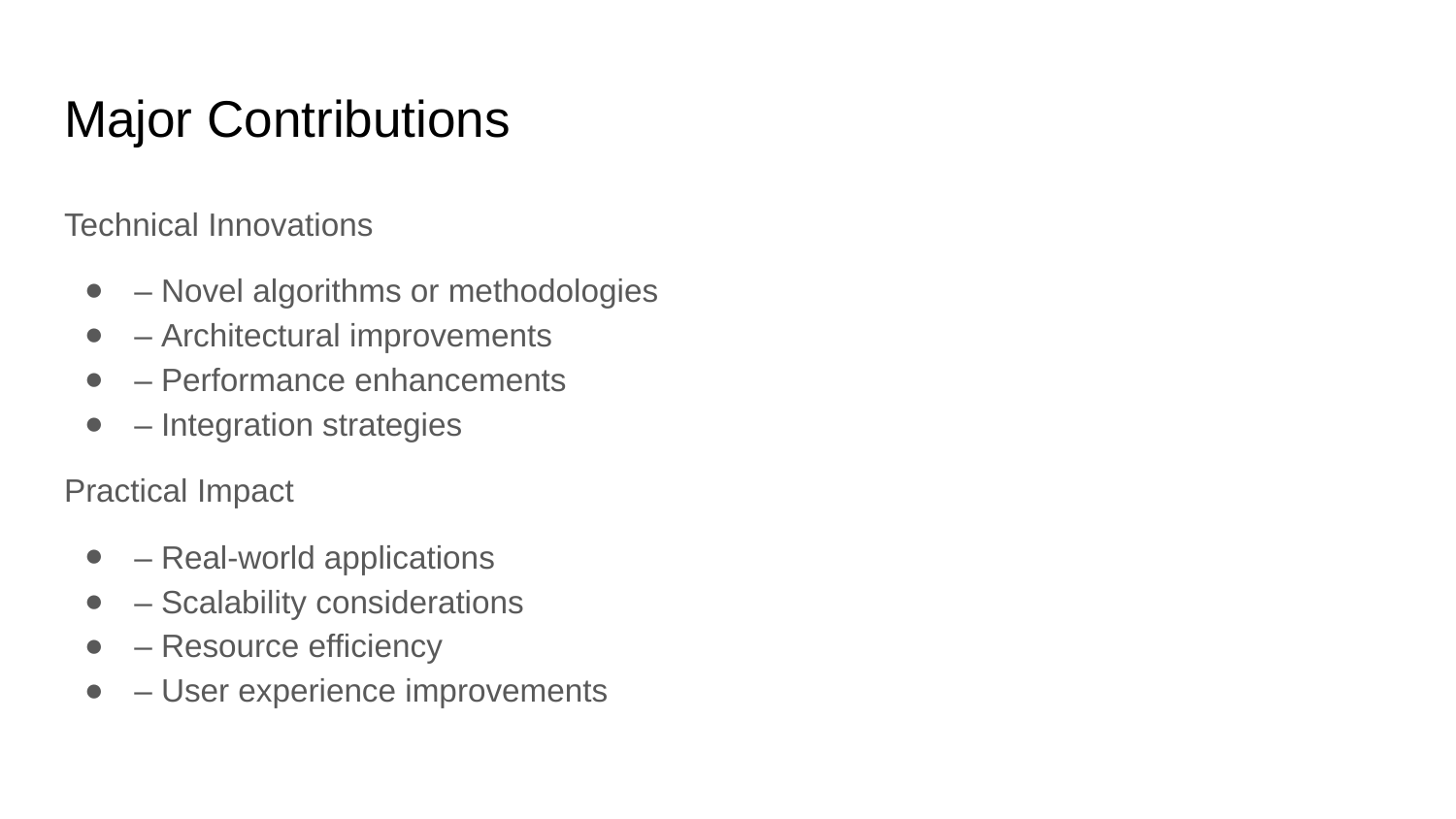

# Major Contributions
Technical Innovations
– Novel algorithms or methodologies
– Architectural improvements
– Performance enhancements
– Integration strategies
Practical Impact
– Real-world applications
– Scalability considerations
– Resource efficiency
– User experience improvements